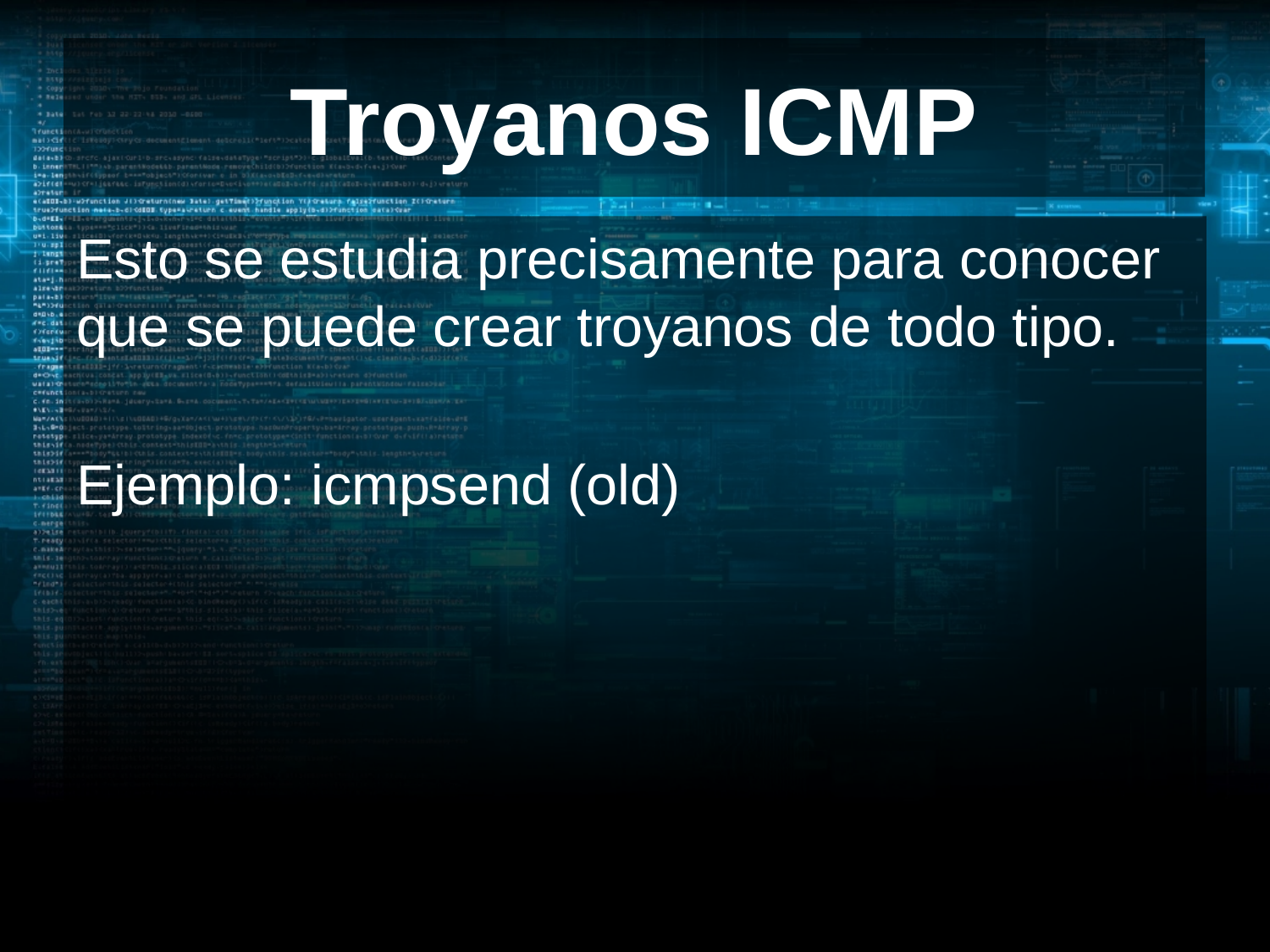

# Troyanos ICMP
Esto se estudia precisamente para conocer que se puede crear troyanos de todo tipo.

Ejemplo: icmpsend (old)